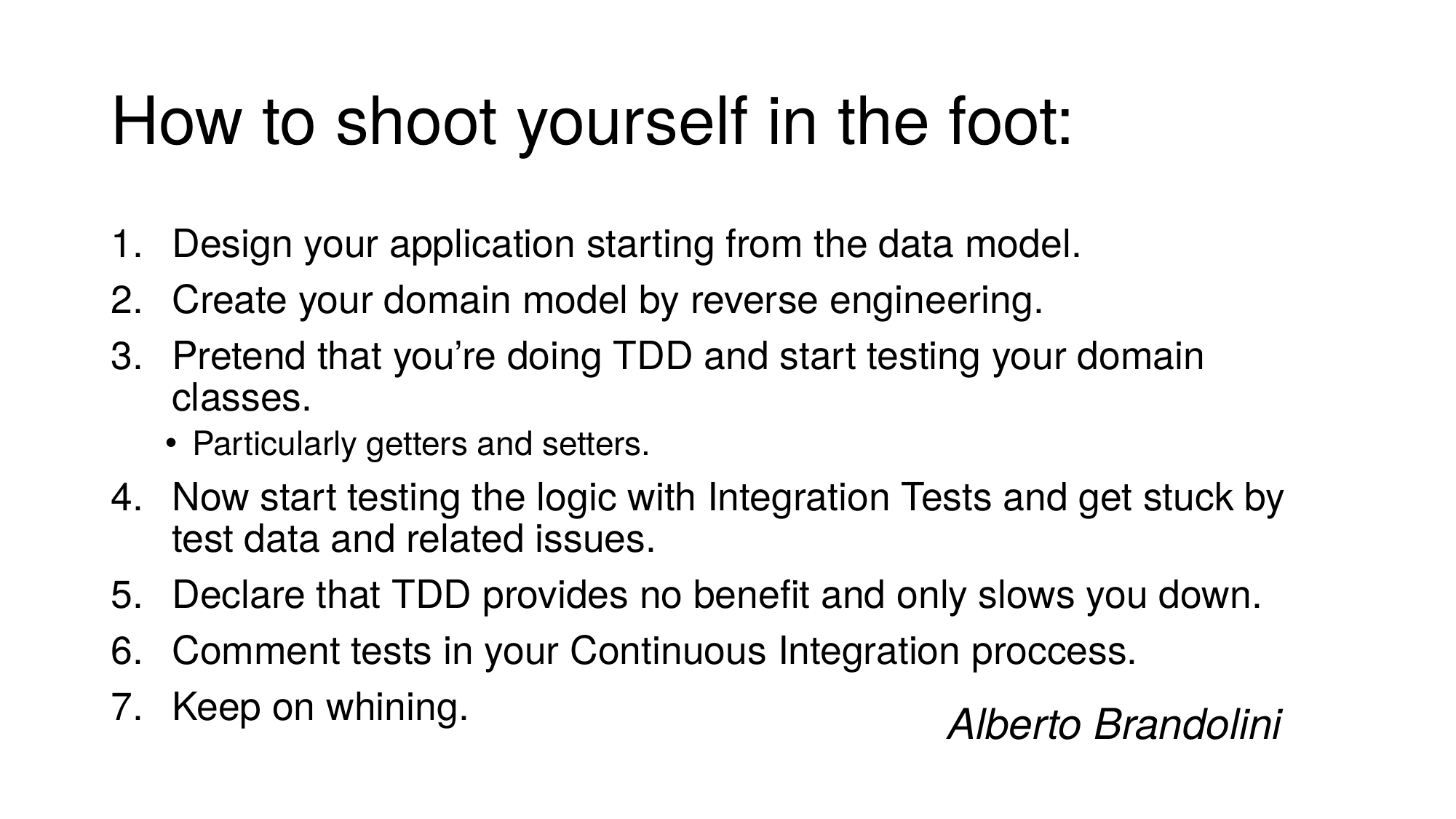

# How to shoot yourself in the foot:
Design your application starting from the data model.
Create your domain model by reverse engineering.
Pretend that you’re doing TDD and start testing your domain classes.
Particularly getters and setters.
Now start testing the logic with Integration Tests and get stuck by test data and related issues.
Declare that TDD provides no benefit and only slows you down.
Comment tests in your Continuous Integration proccess.
Keep on whining.
Alberto Brandolini